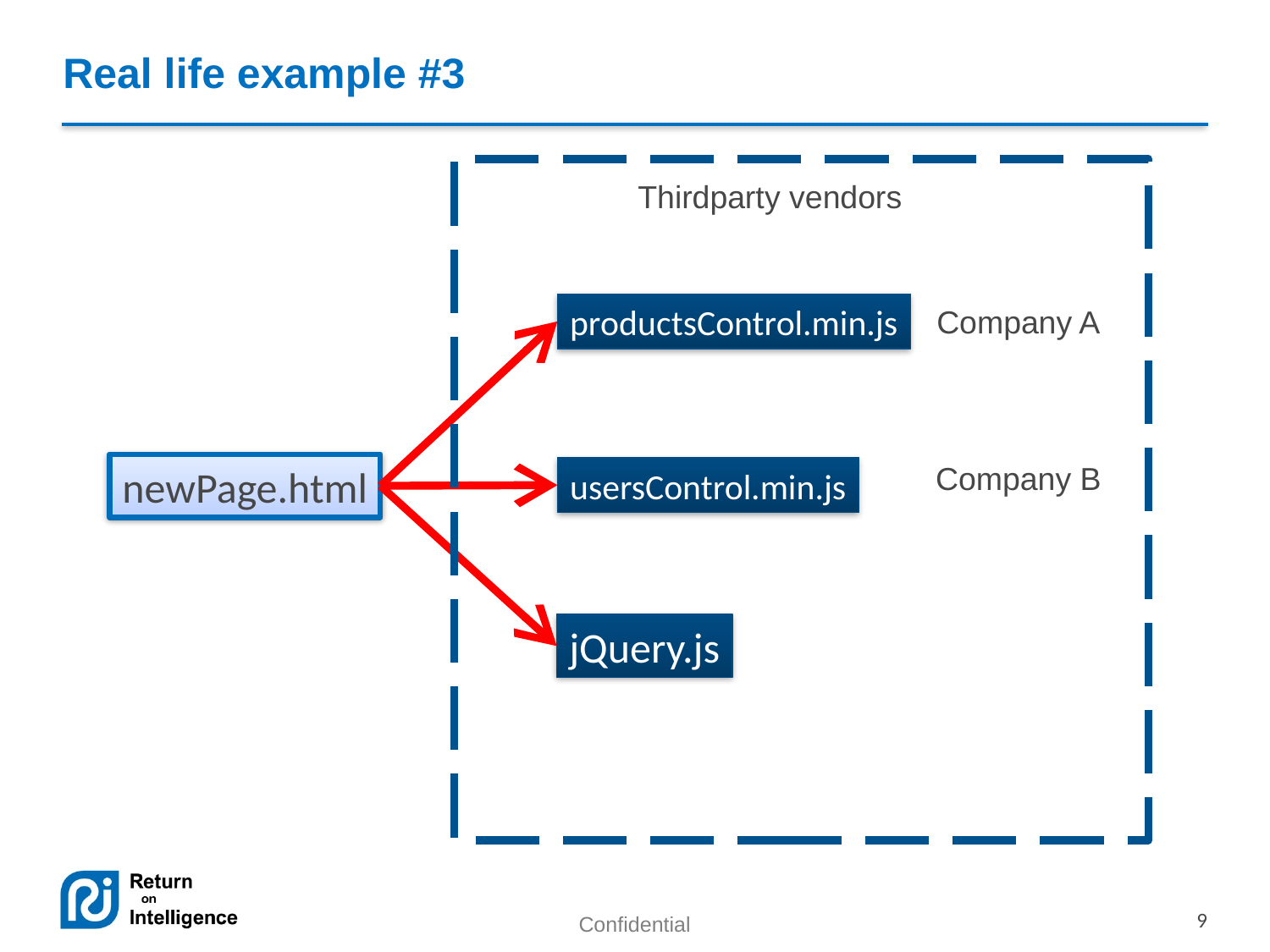

# Real life example #3

Thirdparty vendors
productsControl.min.js
Company A
Company B
newPage.html
usersControl.min.js
jQuery.js